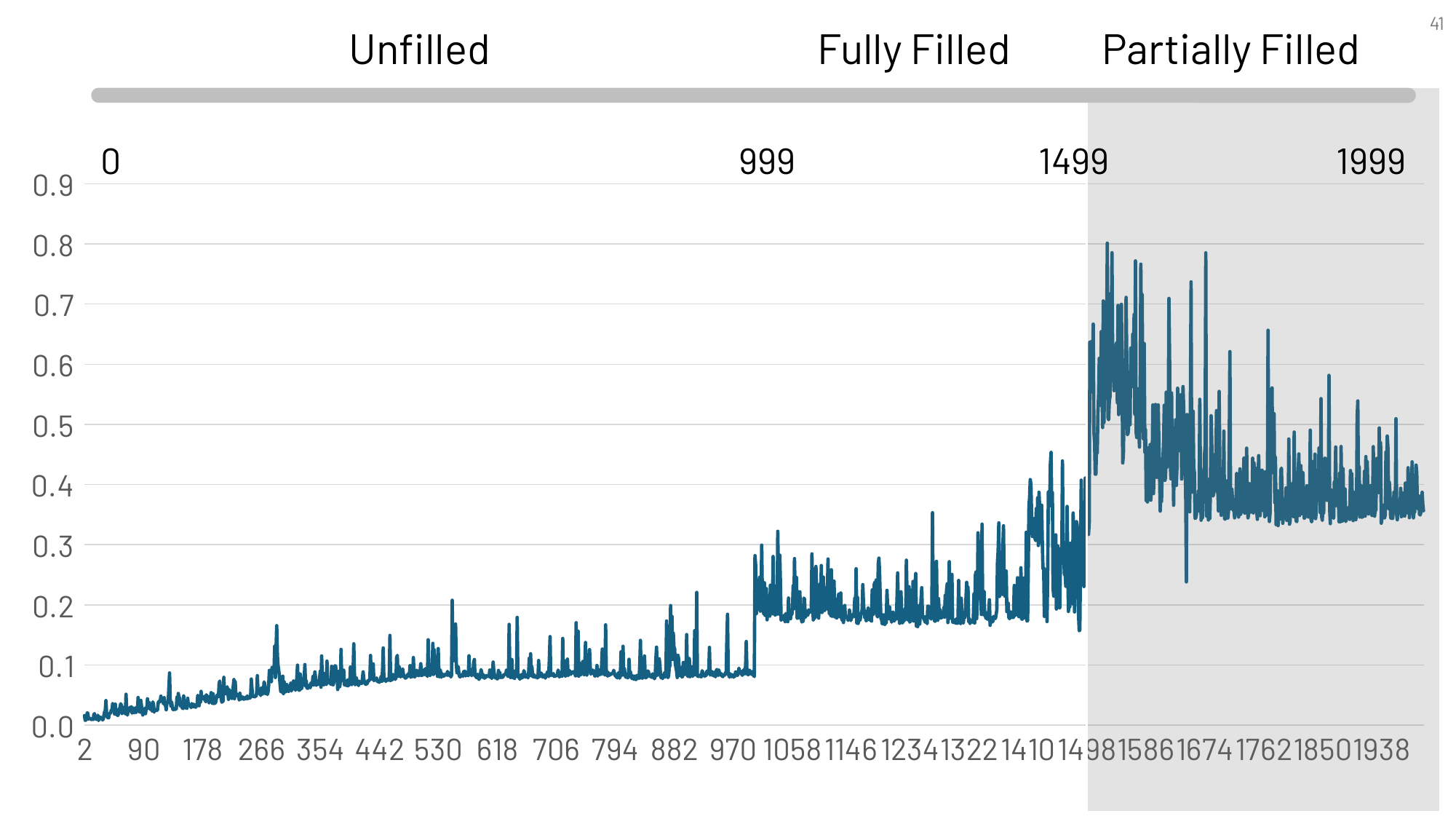

### Chart

| Category | Total Processing Time (s) |
|---|---|
41
Unfilled
Fully Filled
Partially Filled

1499
1999
999
0